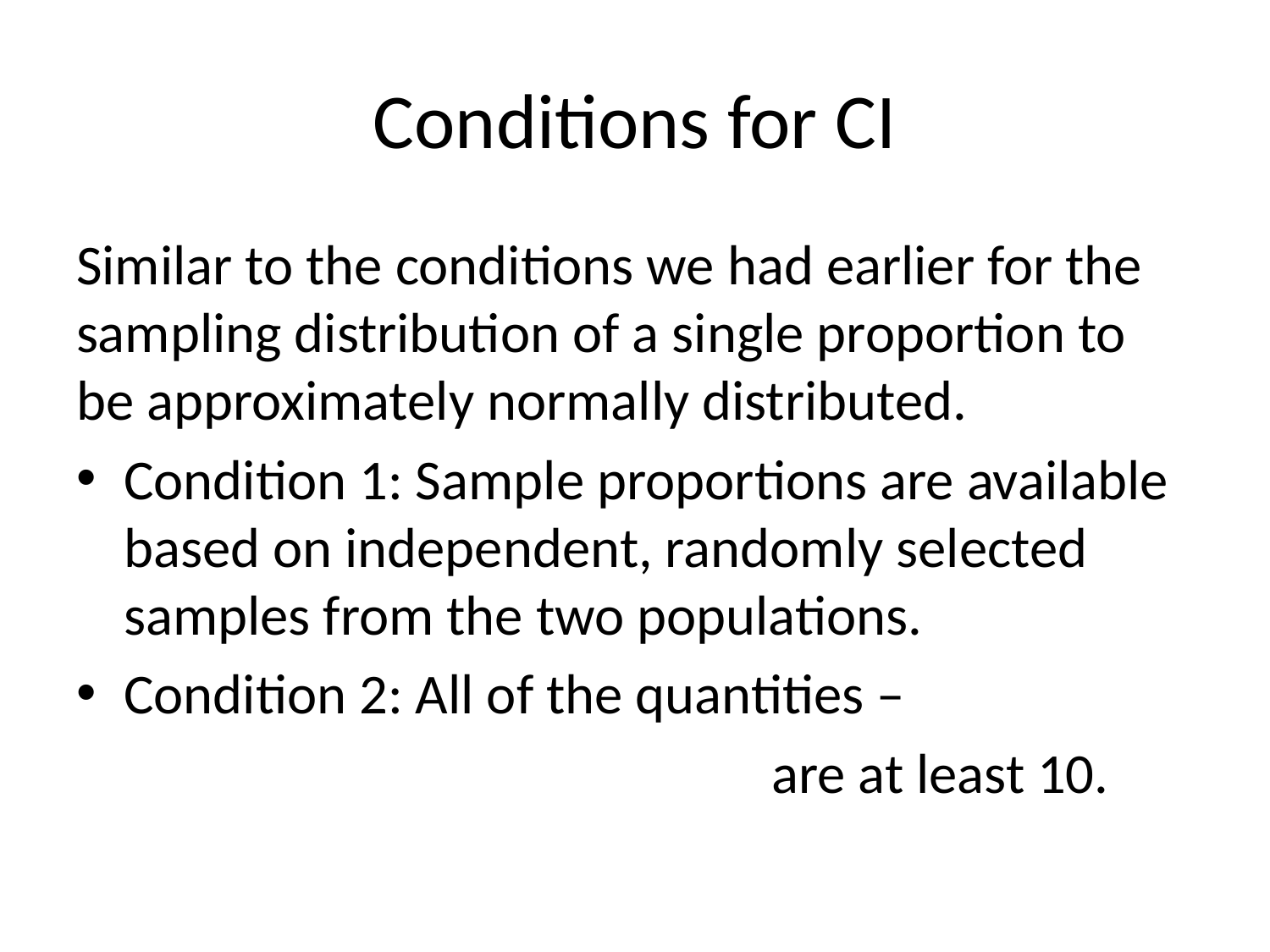

# Conditions for CI
Similar to the conditions we had earlier for the sampling distribution of a single proportion to be approximately normally distributed.
Condition 1: Sample proportions are available based on independent, randomly selected samples from the two populations.
Condition 2: All of the quantities –
						 are at least 10.